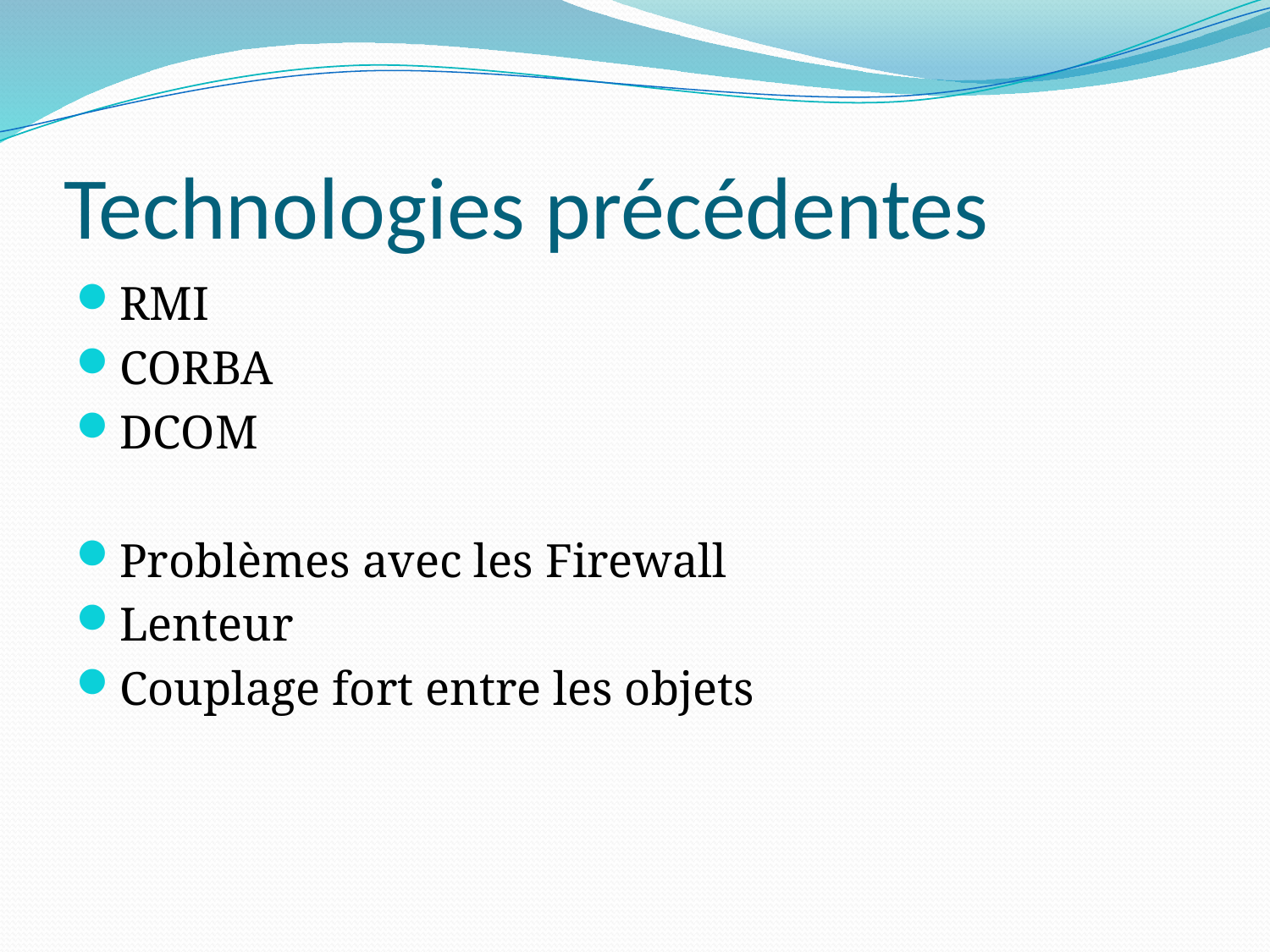

# Technologies précédentes
RMI
CORBA
DCOM

Problèmes avec les Firewall
Lenteur
Couplage fort entre les objets